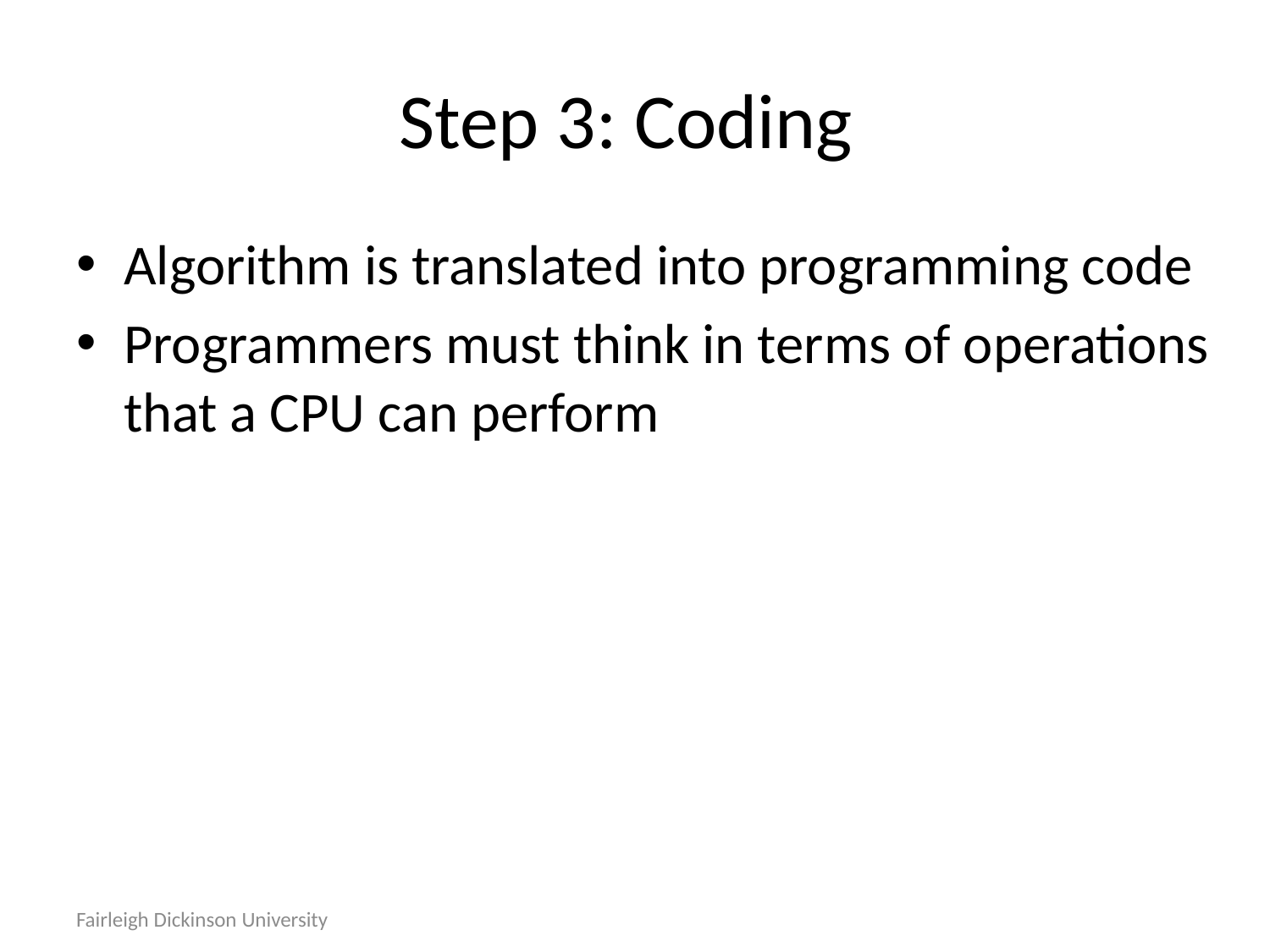

# Step 3: Coding
Algorithm is translated into programming code
Programmers must think in terms of operations that a CPU can perform
Fairleigh Dickinson University